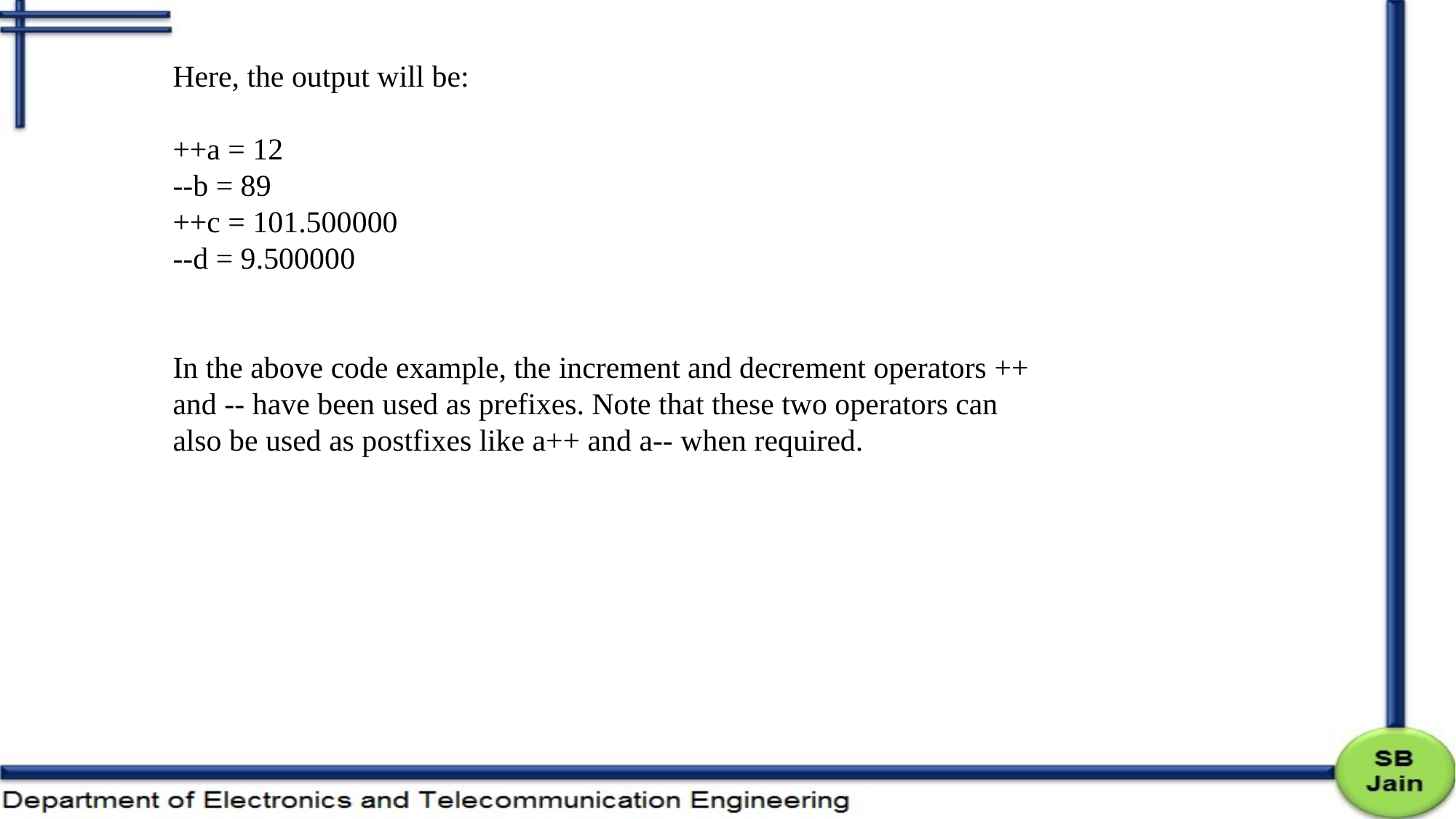

Here, the output will be:

++a = 12
--b = 89
++c = 101.500000
--d = 9.500000

In the above code example, the increment and decrement operators ++ and -- have been used as prefixes. Note that these two operators can also be used as postfixes like a++ and a-- when required.